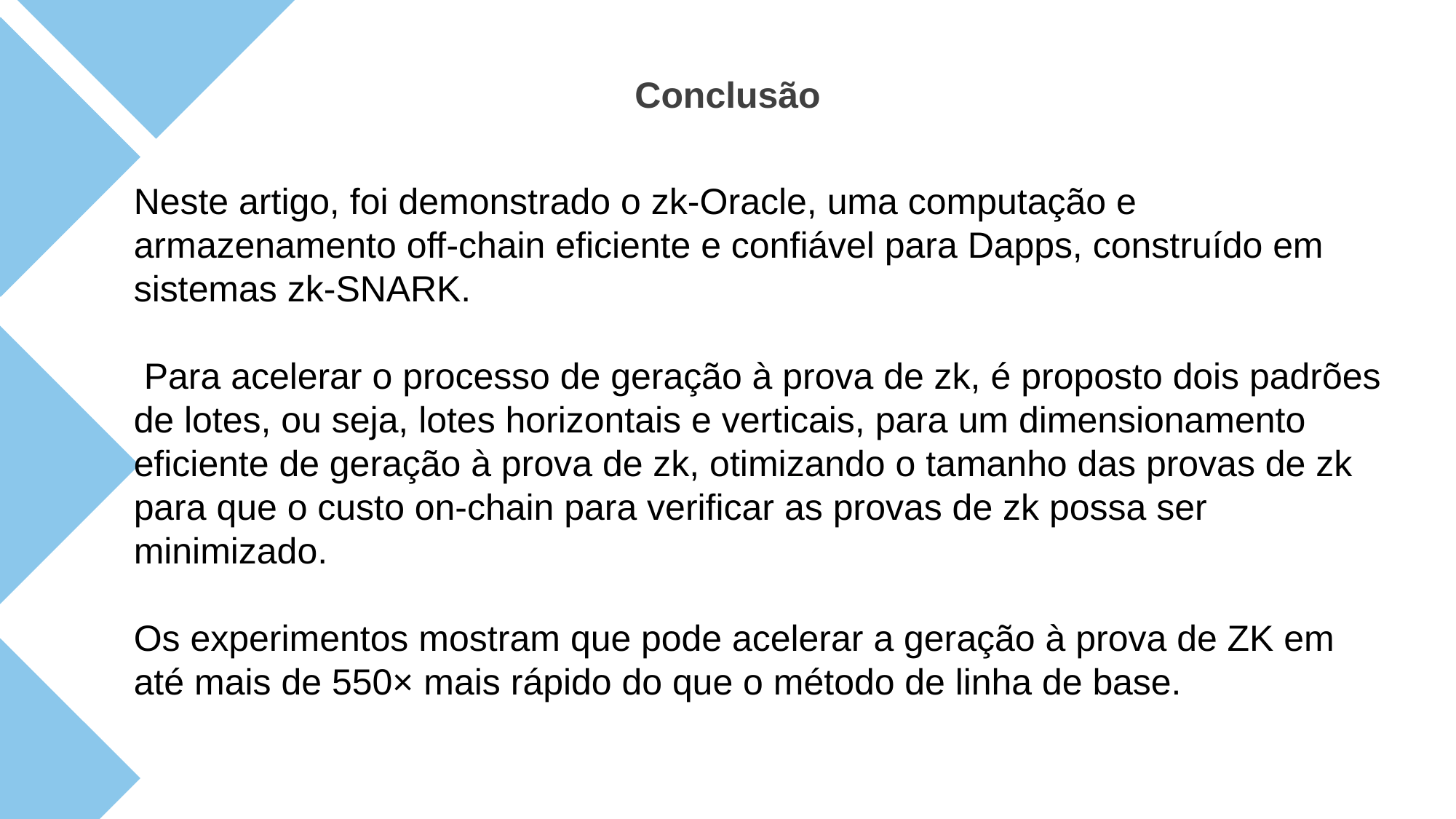

Conclusão

Neste artigo, foi demonstrado o zk-Oracle, uma computação e armazenamento off-chain eficiente e confiável para Dapps, construído em sistemas zk-SNARK.

 Para acelerar o processo de geração à prova de zk, é proposto dois padrões de lotes, ou seja, lotes horizontais e verticais, para um dimensionamento eficiente de geração à prova de zk, otimizando o tamanho das provas de zk para que o custo on-chain para verificar as provas de zk possa ser minimizado.

Os experimentos mostram que pode acelerar a geração à prova de ZK em até mais de 550× mais rápido do que o método de linha de base.